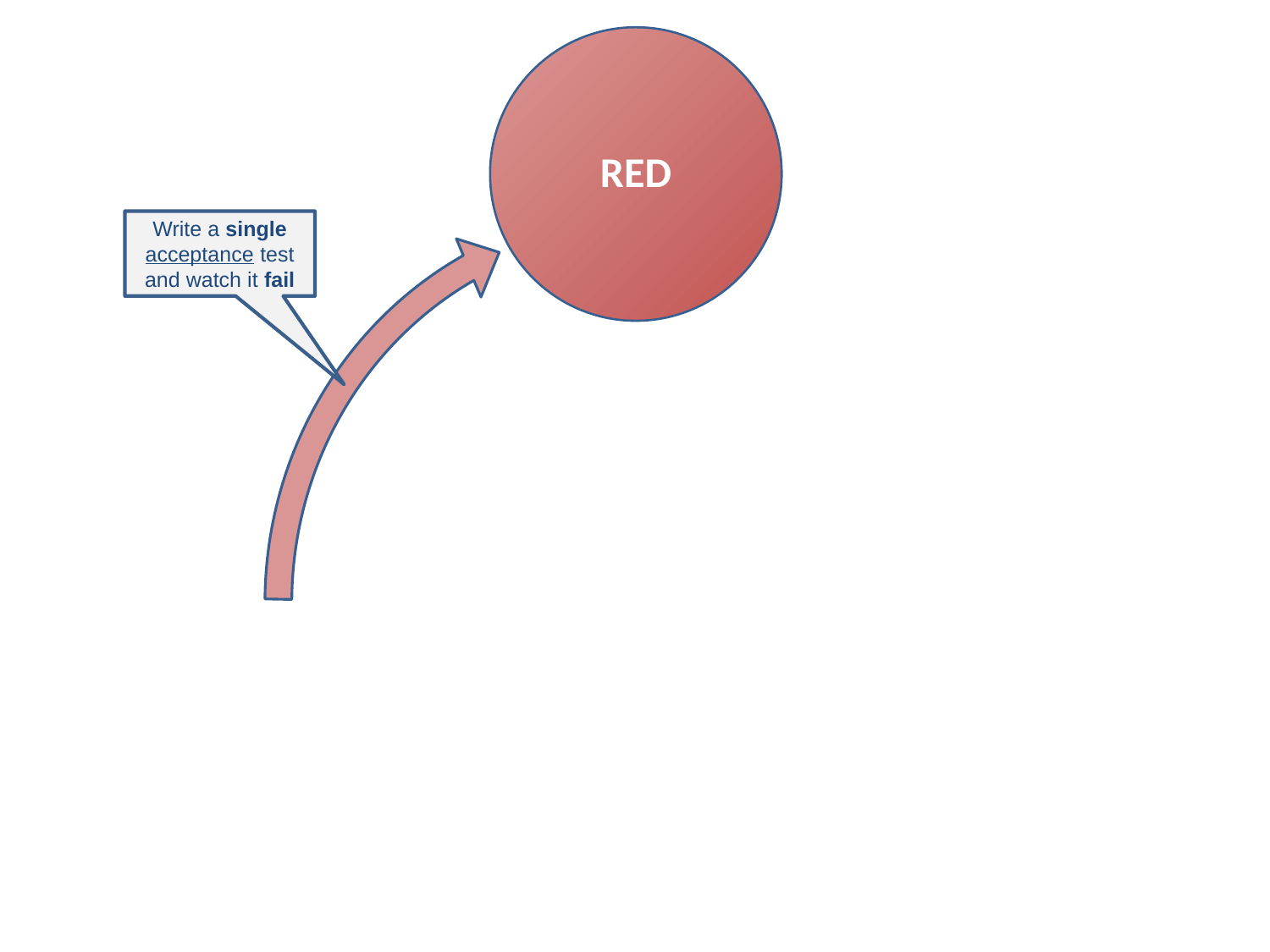

RED

Write a single acceptance test and watch it fail